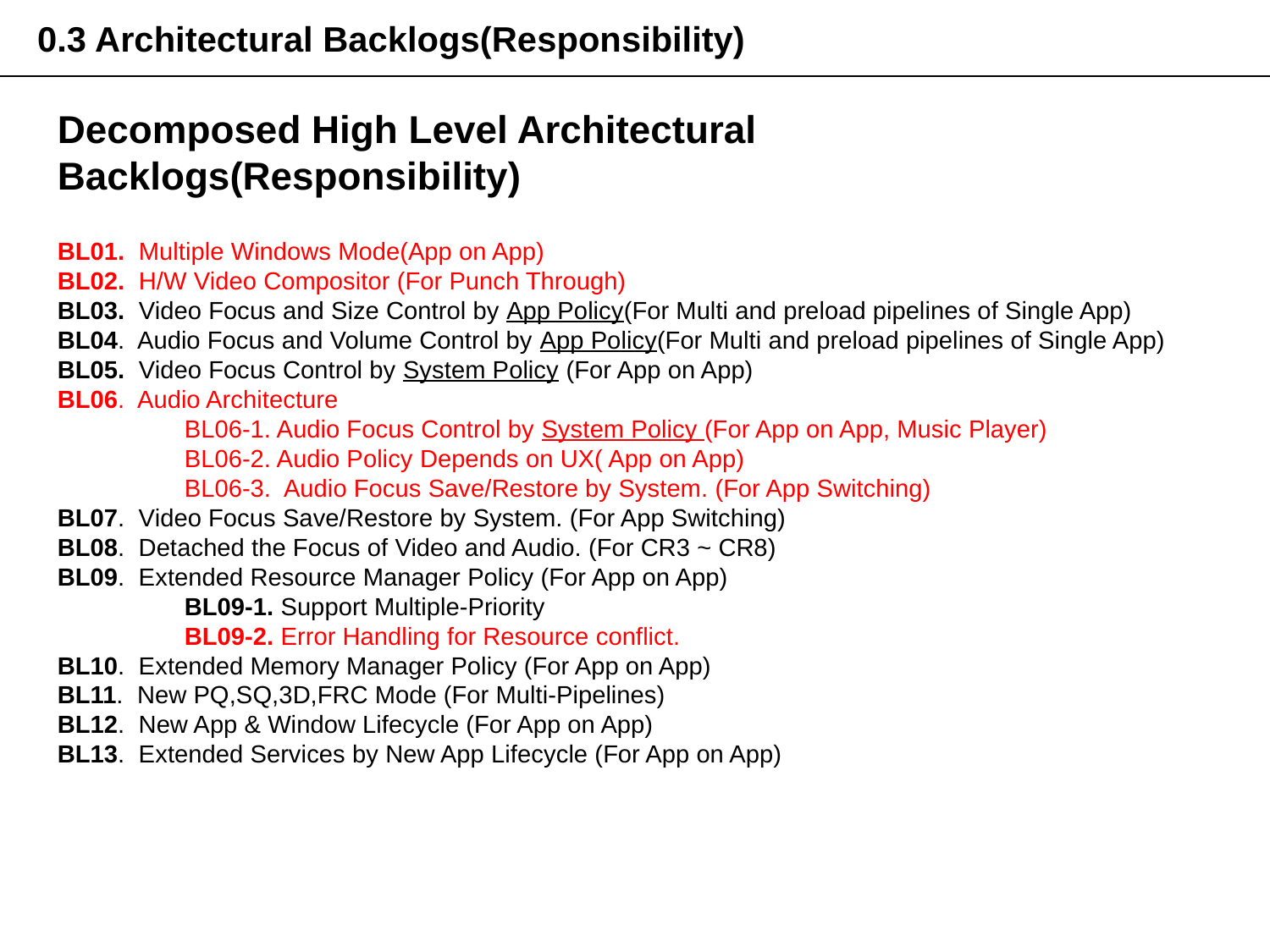

0.3 Architectural Backlogs(Responsibility)
Decomposed High Level Architectural Backlogs(Responsibility)

BL01.  Multiple Windows Mode(App on App)
BL02.  H/W Video Compositor (For Punch Through)
BL03.  Video Focus and Size Control by App Policy(For Multi and preload pipelines of Single App)
BL04.  Audio Focus and Volume Control by App Policy(For Multi and preload pipelines of Single App)
BL05.  Video Focus Control by System Policy (For App on App)
BL06.  Audio Architecture
	BL06-1. Audio Focus Control by System Policy (For App on App, Music Player)
	BL06-2. Audio Policy Depends on UX( App on App)
	BL06-3.  Audio Focus Save/Restore by System. (For App Switching)
BL07.  Video Focus Save/Restore by System. (For App Switching)
BL08.  Detached the Focus of Video and Audio. (For CR3 ~ CR8)
BL09.  Extended Resource Manager Policy (For App on App)
	BL09-1. Support Multiple-Priority
	BL09-2. Error Handling for Resource conflict.
BL10.  Extended Memory Manager Policy (For App on App)
BL11.  New PQ,SQ,3D,FRC Mode (For Multi-Pipelines)
BL12.  New App & Window Lifecycle (For App on App)
BL13.  Extended Services by New App Lifecycle (For App on App)